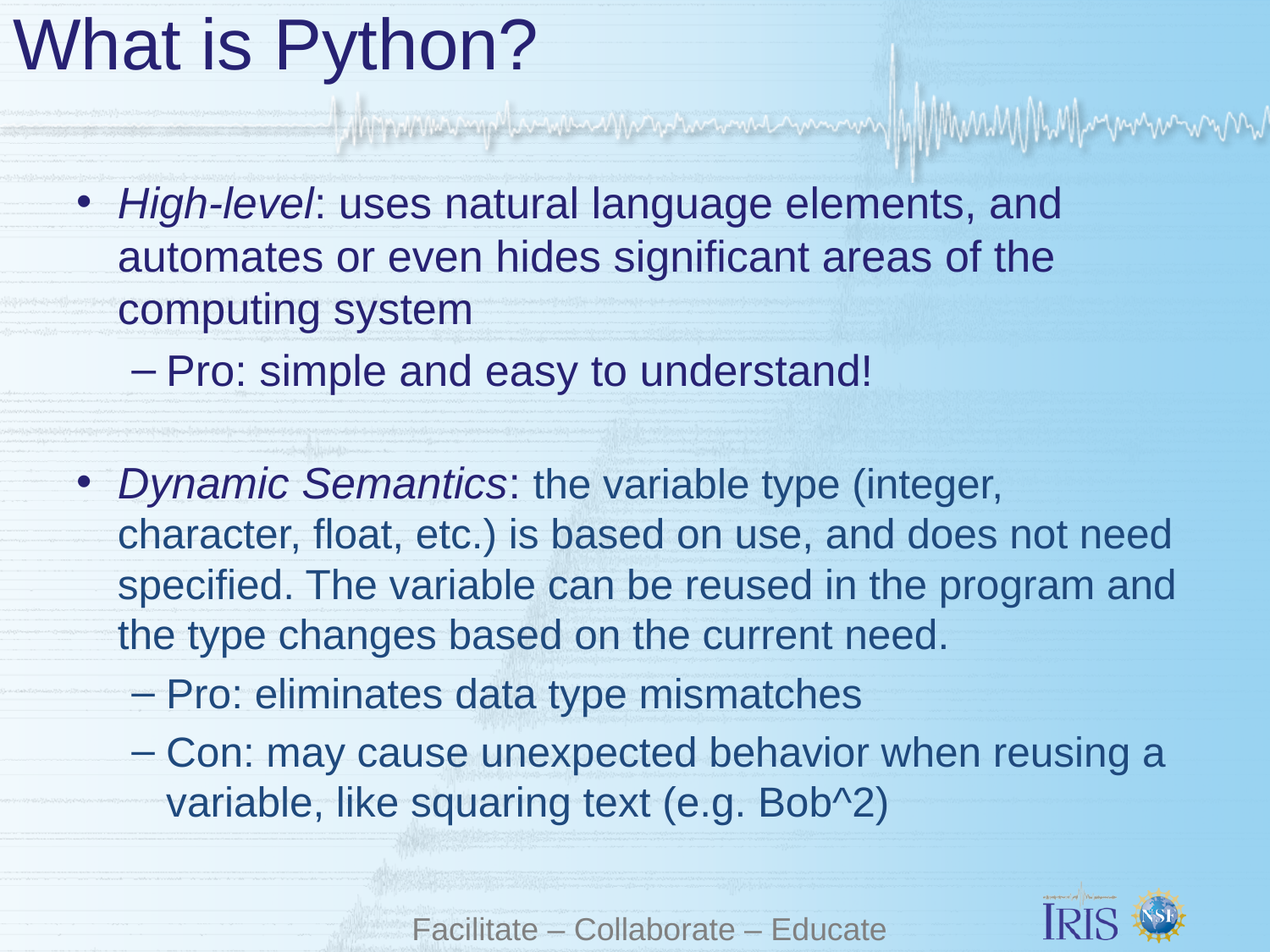

# What is Python?
High-level: uses natural language elements, and automates or even hides significant areas of the computing system
Pro: simple and easy to understand!

Dynamic Semantics: the variable type (integer, character, float, etc.) is based on use, and does not need specified. The variable can be reused in the program and the type changes based on the current need.
Pro: eliminates data type mismatches
Con: may cause unexpected behavior when reusing a variable, like squaring text (e.g. Bob^2)